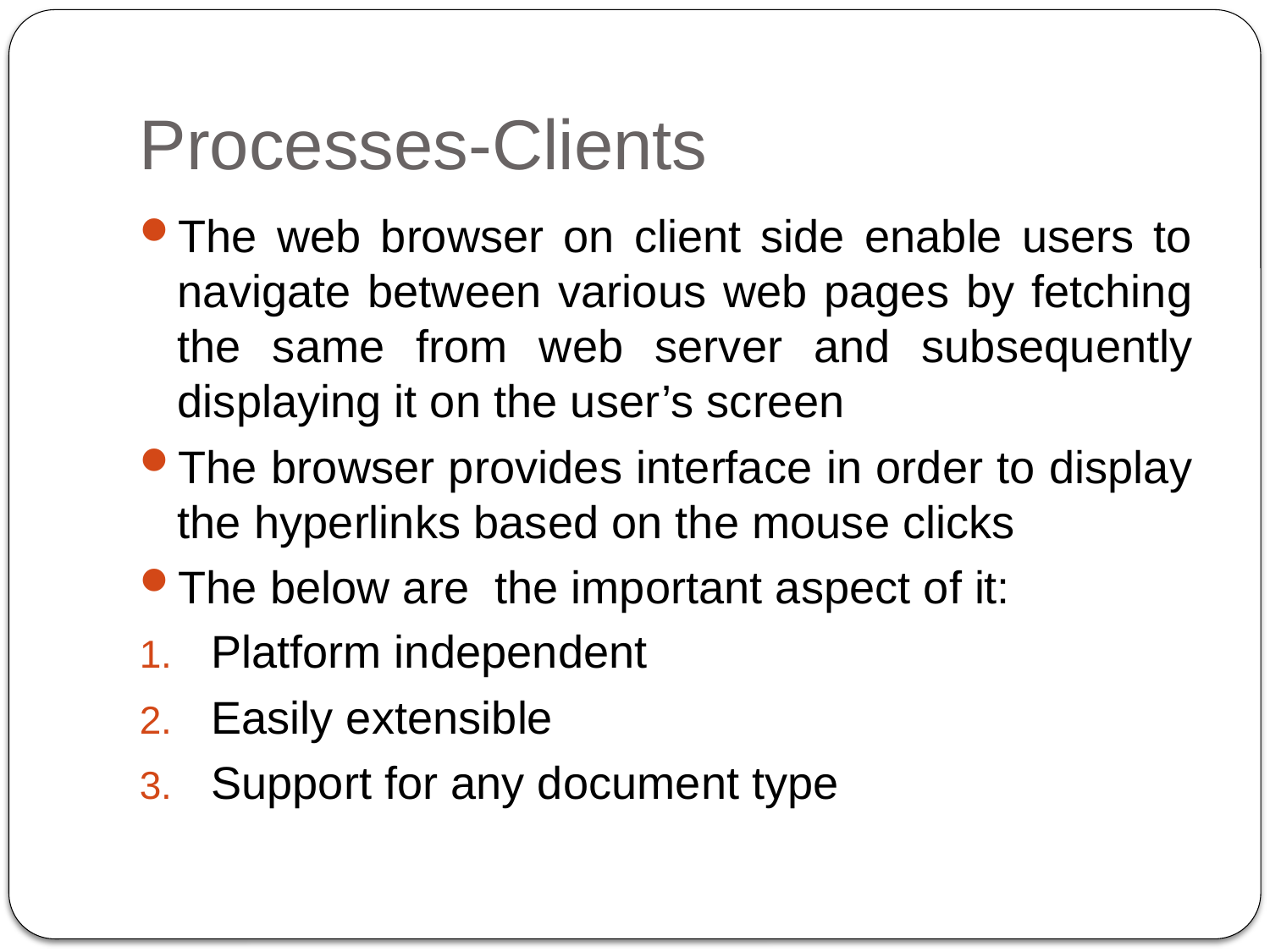

# Processes-Clients
The web browser on client side enable users to navigate between various web pages by fetching the same from web server and subsequently displaying it on the user’s screen
The browser provides interface in order to display the hyperlinks based on the mouse clicks
The below are  the important aspect of it:
Platform independent
Easily extensible
Support for any document type